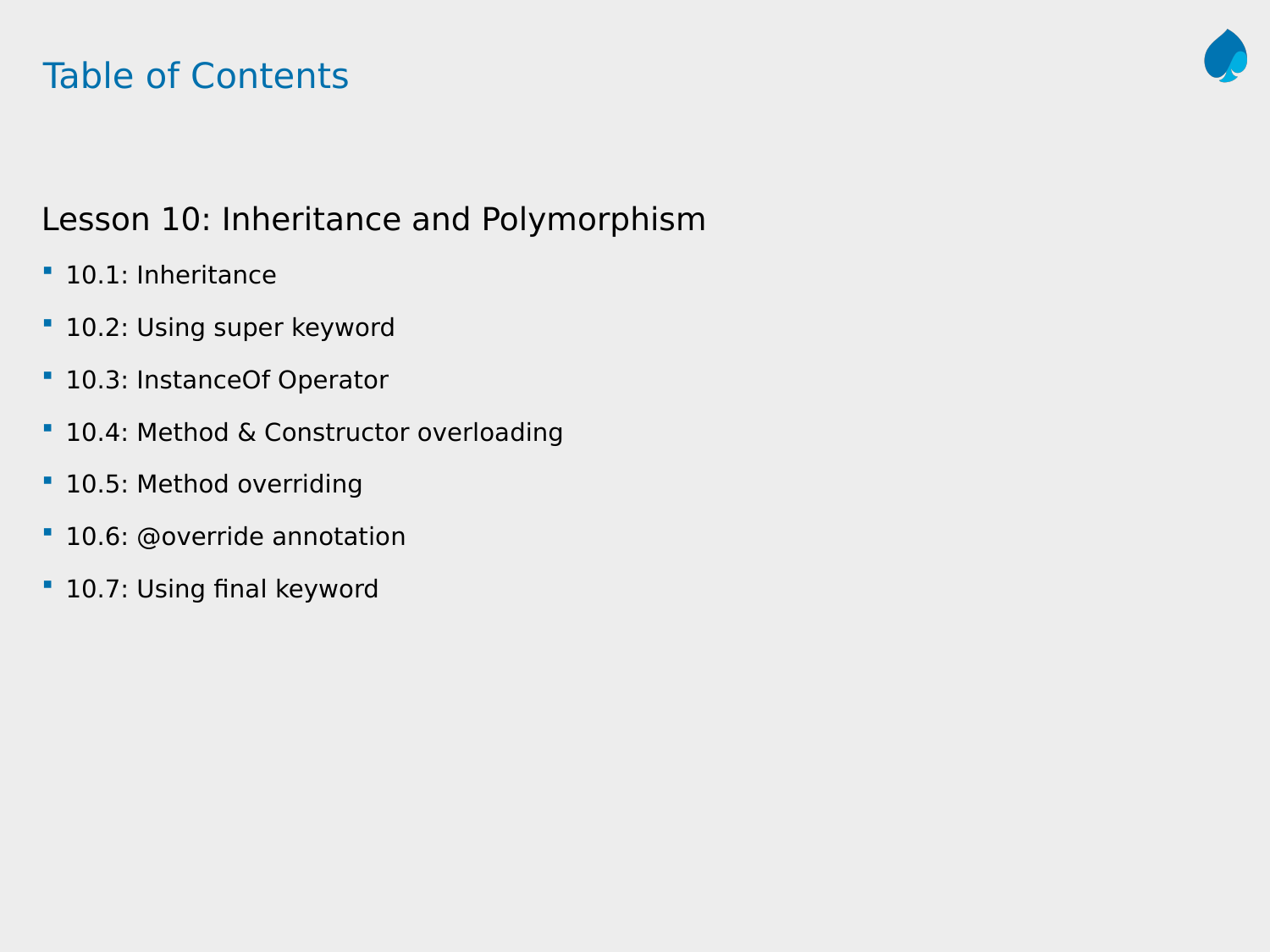

# Table of Contents
Lesson 10: Inheritance and Polymorphism
10.1: Inheritance
10.2: Using super keyword
10.3: InstanceOf Operator
10.4: Method & Constructor overloading
10.5: Method overriding
10.6: @override annotation
10.7: Using final keyword